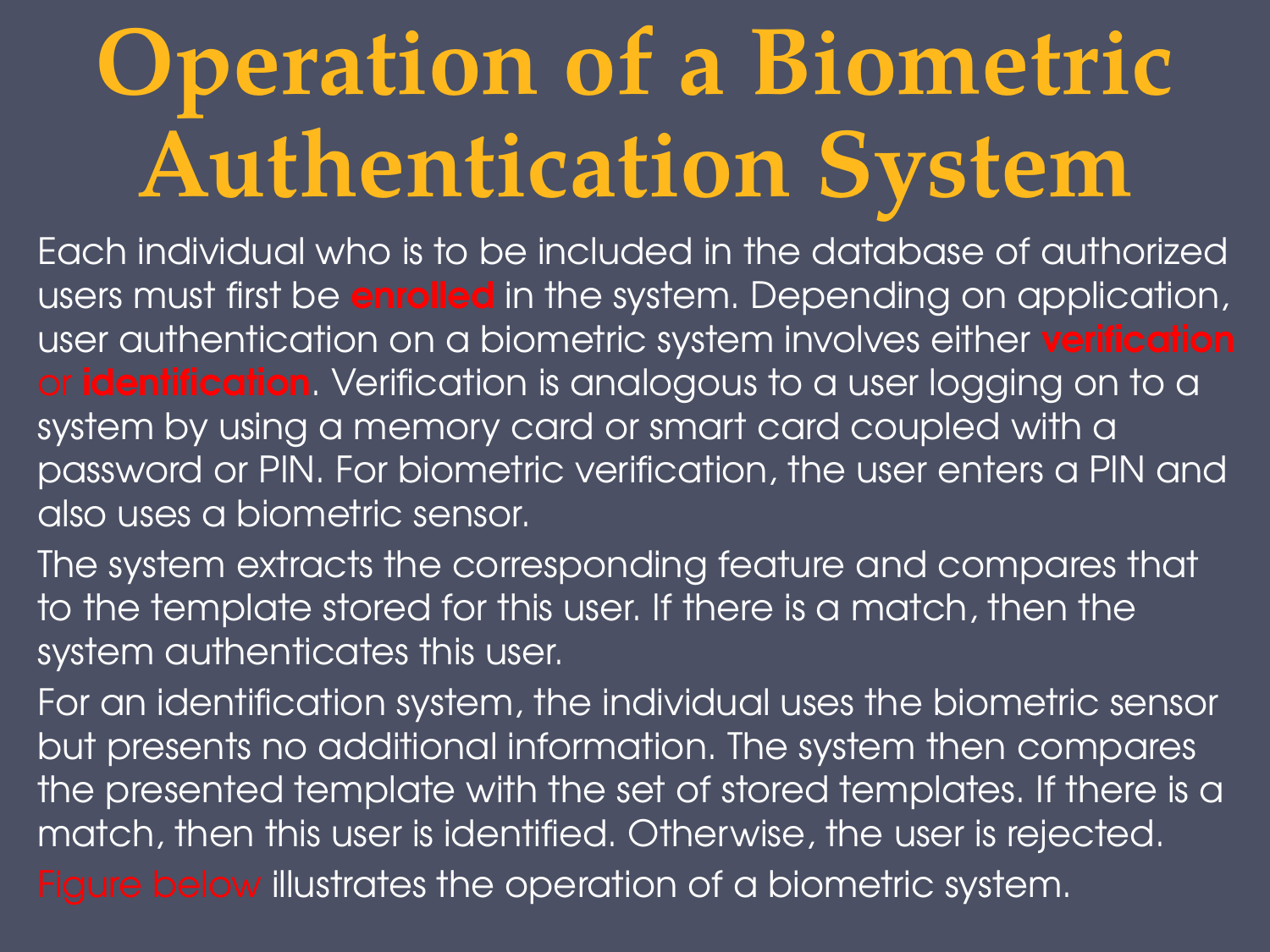

# Operation of a Biometric Authentication System
Each individual who is to be included in the database of authorized users must first be enrolled in the system. Depending on application, user authentication on a biometric system involves either verification or identification. Verification is analogous to a user logging on to a system by using a memory card or smart card coupled with a password or PIN. For biometric verification, the user enters a PIN and also uses a biometric sensor.
The system extracts the corresponding feature and compares that to the template stored for this user. If there is a match, then the system authenticates this user.
For an identification system, the individual uses the biometric sensor but presents no additional information. The system then compares the presented template with the set of stored templates. If there is a match, then this user is identified. Otherwise, the user is rejected.
Figure below illustrates the operation of a biometric system.